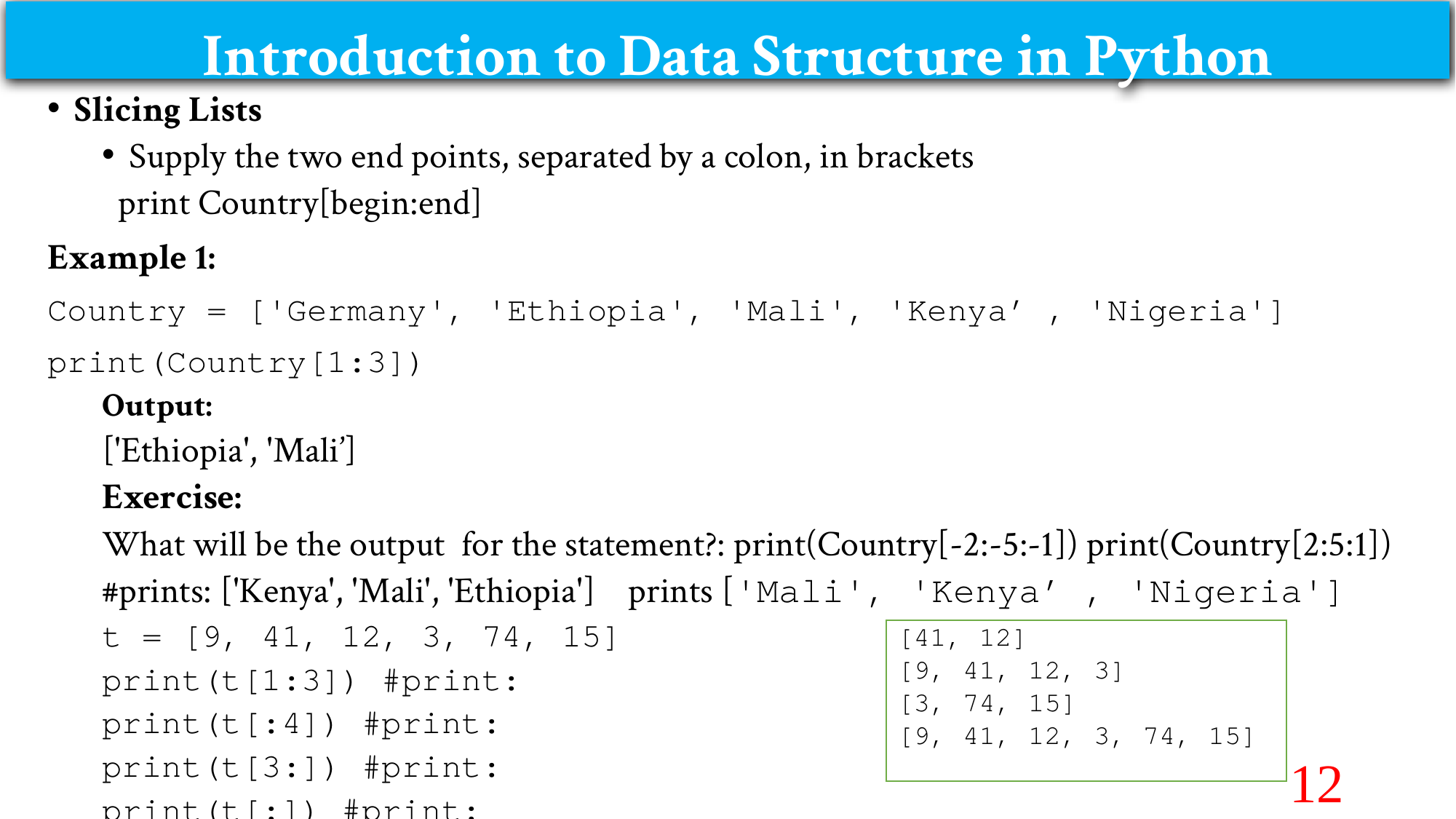

Introduction to Data Structure in Python
Slicing Lists
Supply the two end points, separated by a colon, in brackets
  print Country[begin:end]
Example 1:
Country = ['Germany', 'Ethiopia', 'Mali', 'Kenya’ , 'Nigeria']
print(Country[1:3])
Output:
['Ethiopia', 'Mali’]
Exercise:
What will be the output  for the statement?: print(Country[-2:-5:-1]) print(Country[2:5:1])
#prints: ['Kenya', 'Mali', 'Ethiopia']    prints ['Mali', 'Kenya’ , 'Nigeria']
t = [9, 41, 12, 3, 74, 15]
print(t[1:3]) #print:
print(t[:4]) #print:
print(t[3:]) #print:
print(t[:]) #print:

[41, 12]
[9, 41, 12, 3]
[3, 74, 15]
[9, 41, 12, 3, 74, 15]

12